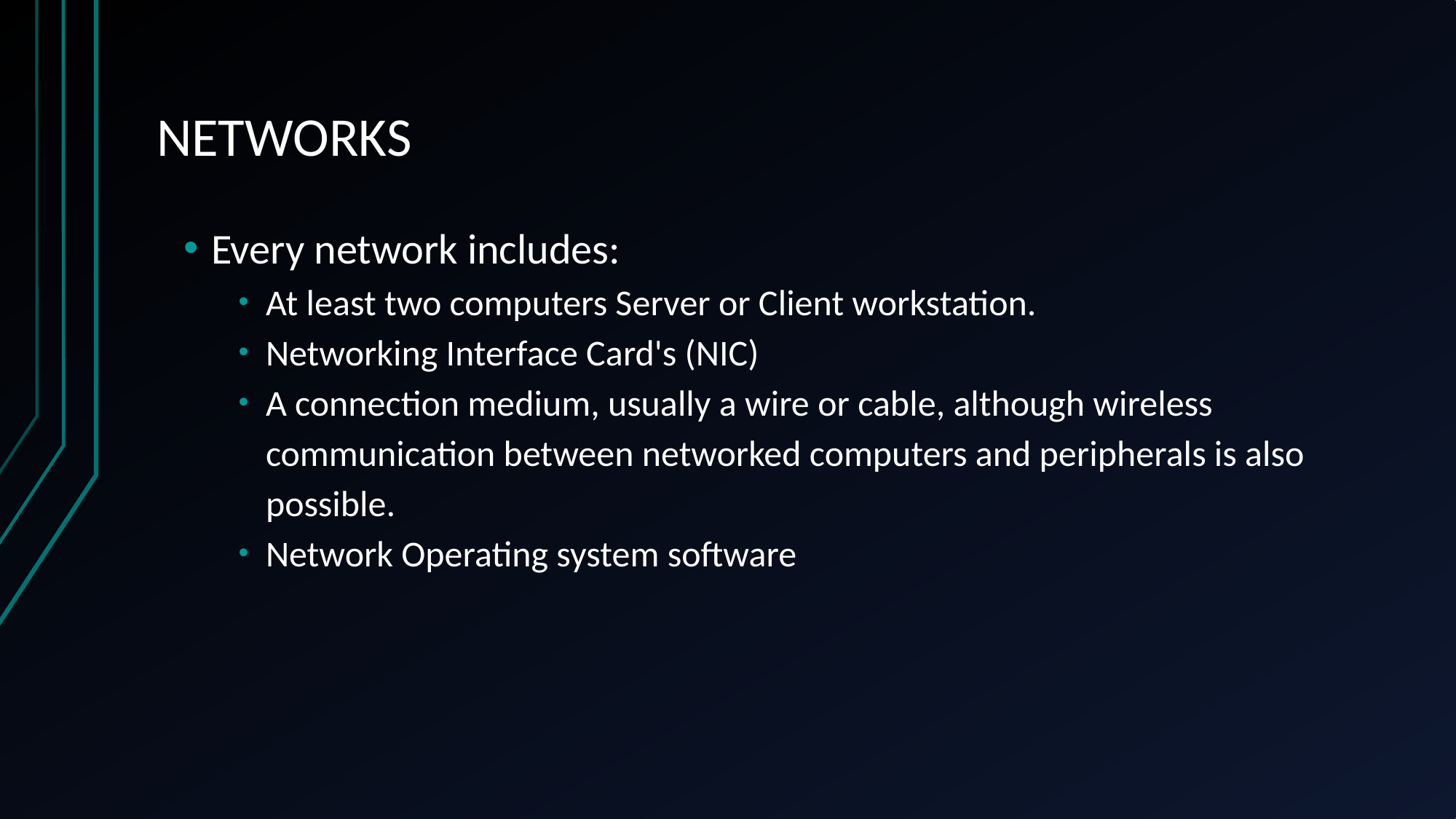

# NETWORKS
Every network includes:
At least two computers Server or Client workstation.
Networking Interface Card's (NIC)
A connection medium, usually a wire or cable, although wireless communication between networked computers and peripherals is also possible.
Network Operating system software